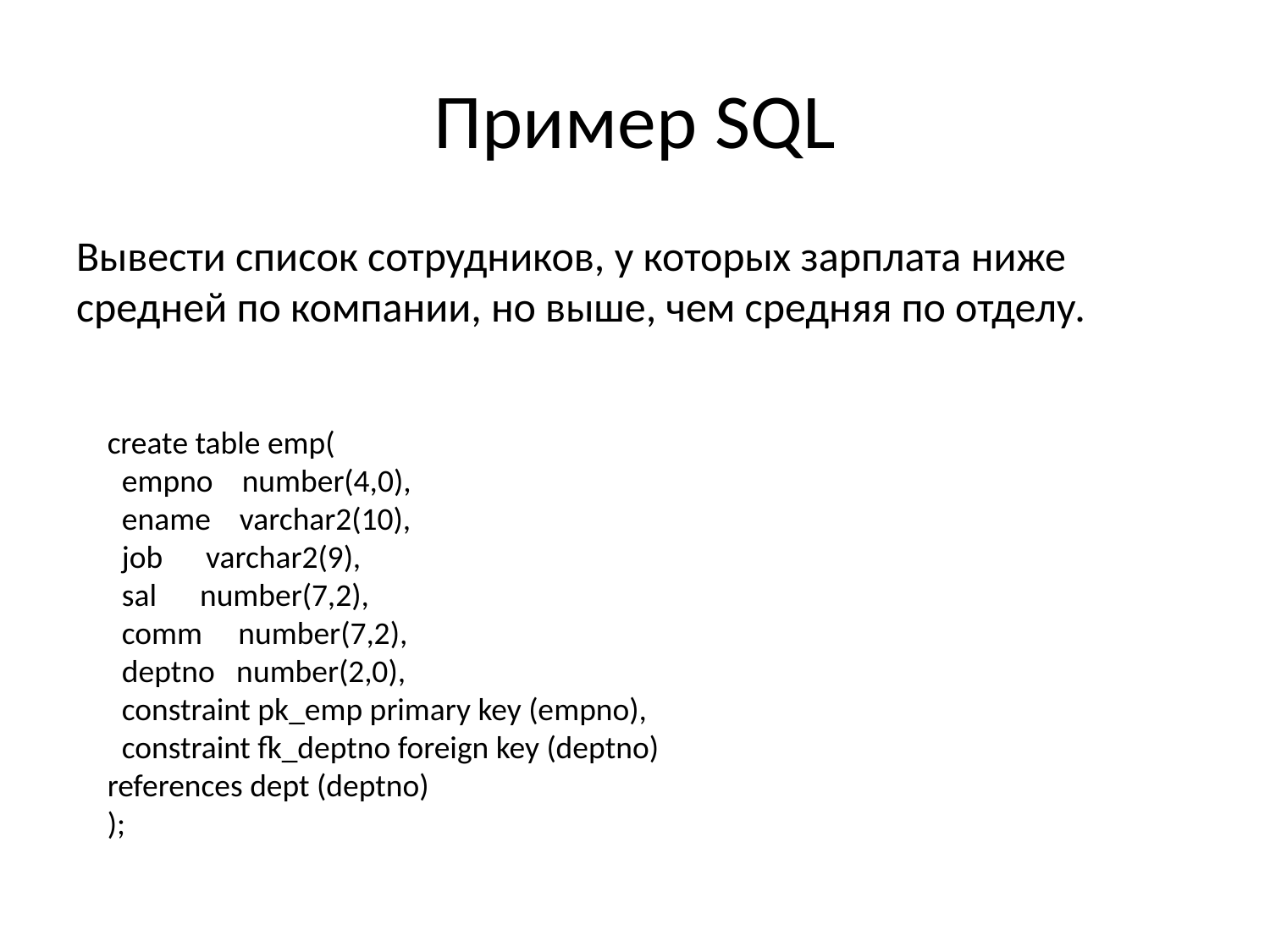

# Пример SQL
Вывести список сотрудников, у которых зарплата ниже средней по компании, но выше, чем средняя по отделу.
create table emp(
  empno    number(4,0),
  ename    varchar2(10),
  job      varchar2(9),
  sal      number(7,2),
  comm     number(7,2),
  deptno   number(2,0),
  constraint pk_emp primary key (empno),
  constraint fk_deptno foreign key (deptno) references dept (deptno)
);